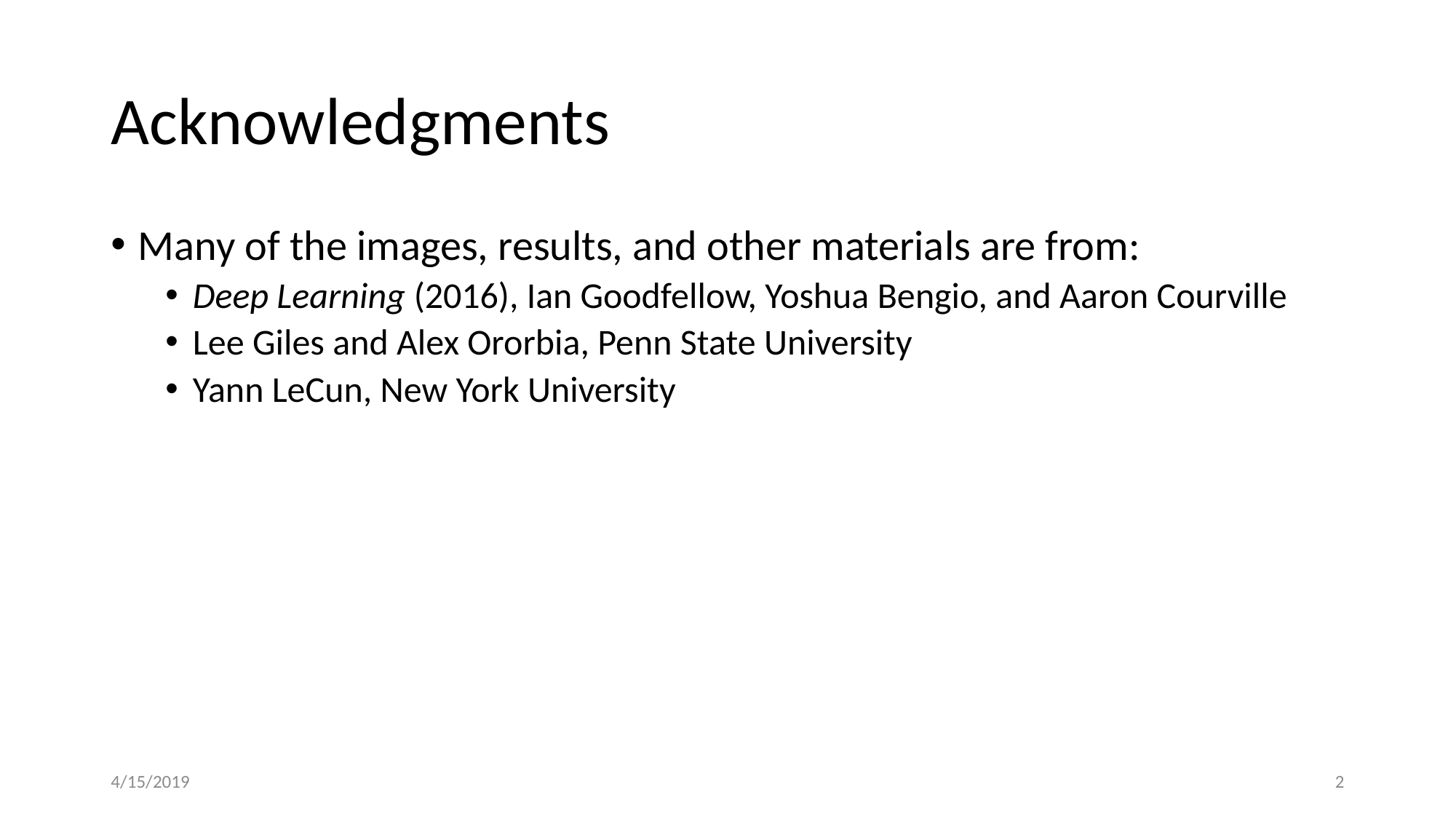

# Acknowledgments
Many of the images, results, and other materials are from:
Deep Learning (2016), Ian Goodfellow, Yoshua Bengio, and Aaron Courville
Lee Giles and Alex Ororbia, Penn State University
Yann LeCun, New York University

4/15/2019
2